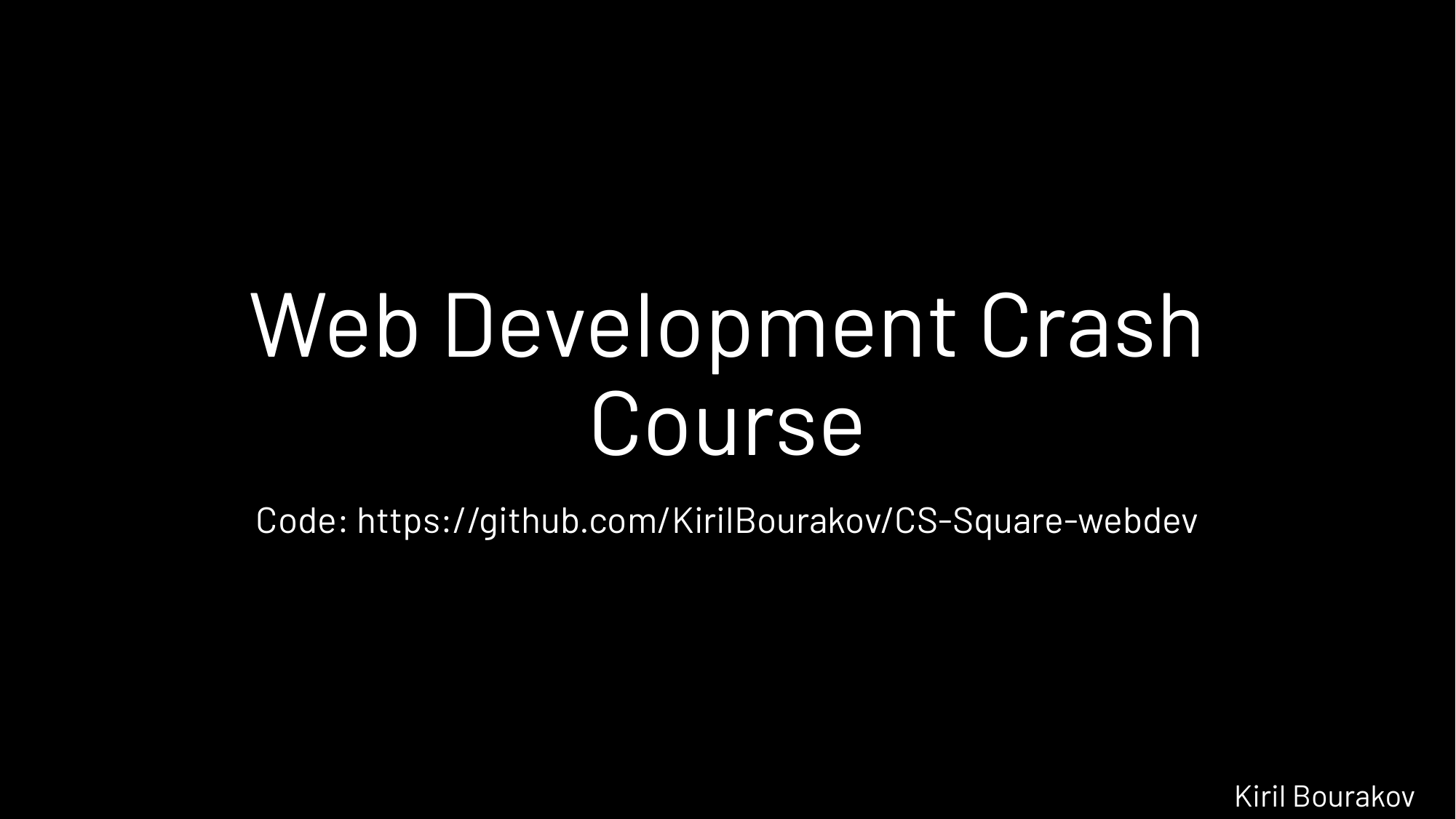

# Web Development Crash Course
Code: https://github.com/KirilBourakov/CS-Square-webdev
Kiril Bourakov